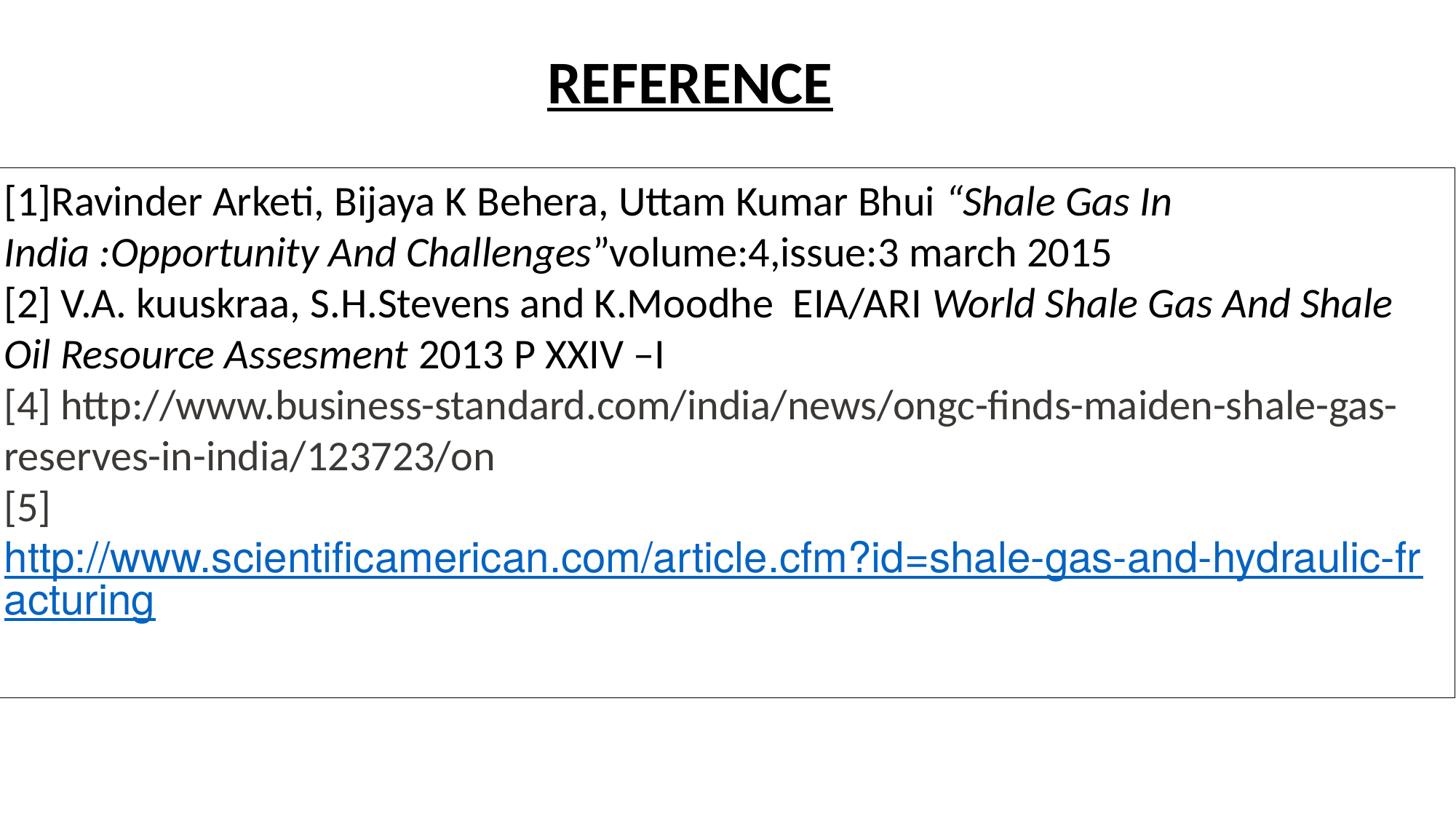

REFERENCE
[1]Ravinder Arketi, Bijaya K Behera, Uttam Kumar Bhui “Shale Gas In India :Opportunity And Challenges”volume:4,issue:3 march 2015
[2] V.A. kuuskraa, S.H.Stevens and K.Moodhe  EIA/ARI World Shale Gas And Shale Oil Resource Assesment 2013 P XXIV –I
[4] http://www.business-standard.com/india/news/ongc-finds-maiden-shale-gas- reserves-in-india/123723/on
[5] http://www.scientificamerican.com/article.cfm?id=shale-gas-and-hydraulic-fracturing